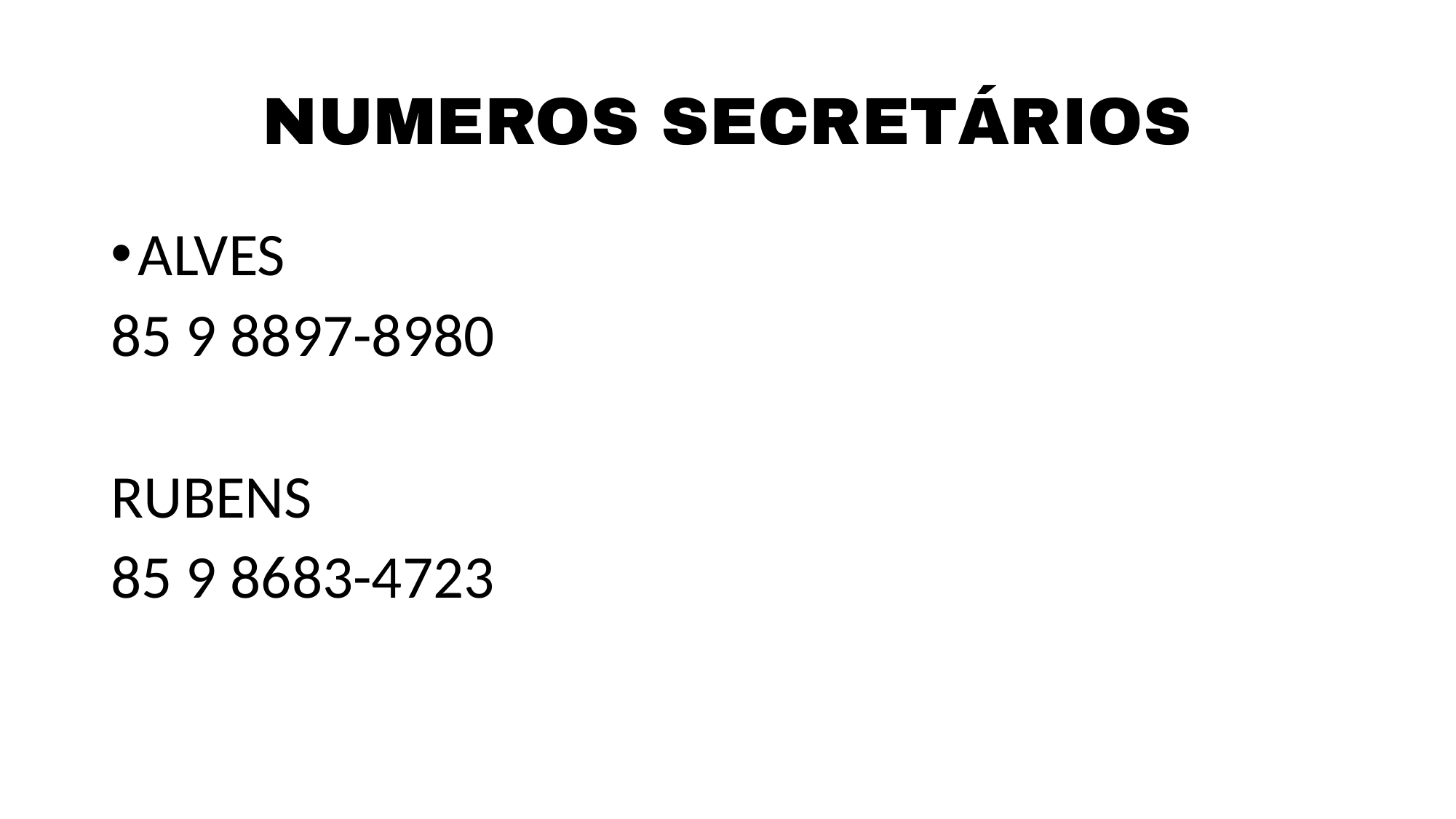

# NUMEROS SECRETÁRIOS
ALVES
85 9 8897-8980

RUBENS
85 9 8683-4723